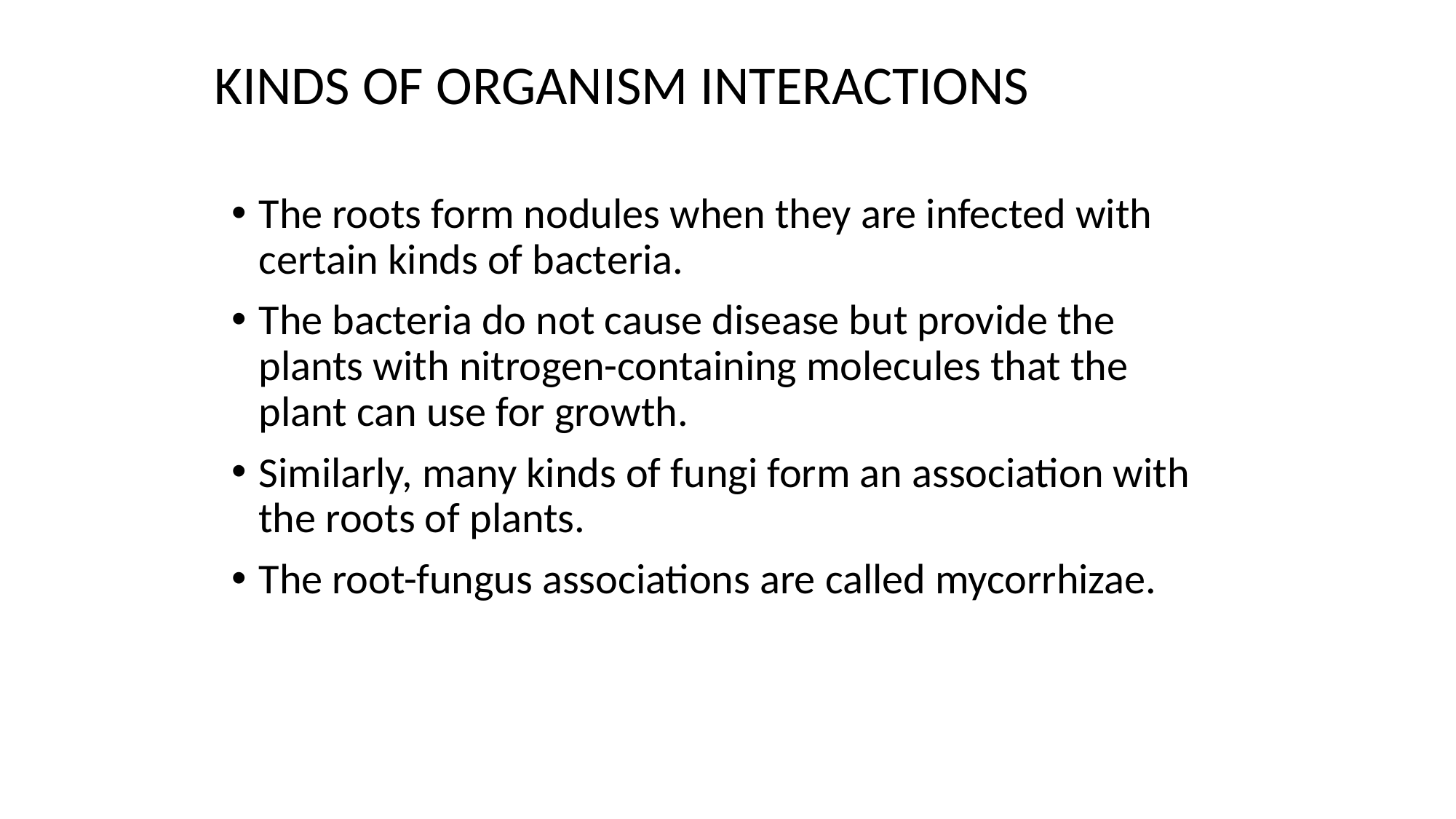

# KINDS OF ORGANISM INTERACTIONS
The roots form nodules when they are infected with certain kinds of bacteria.
The bacteria do not cause disease but provide the plants with nitrogen-containing molecules that the plant can use for growth.
Similarly, many kinds of fungi form an association with the roots of plants.
The root-fungus associations are called mycorrhizae.